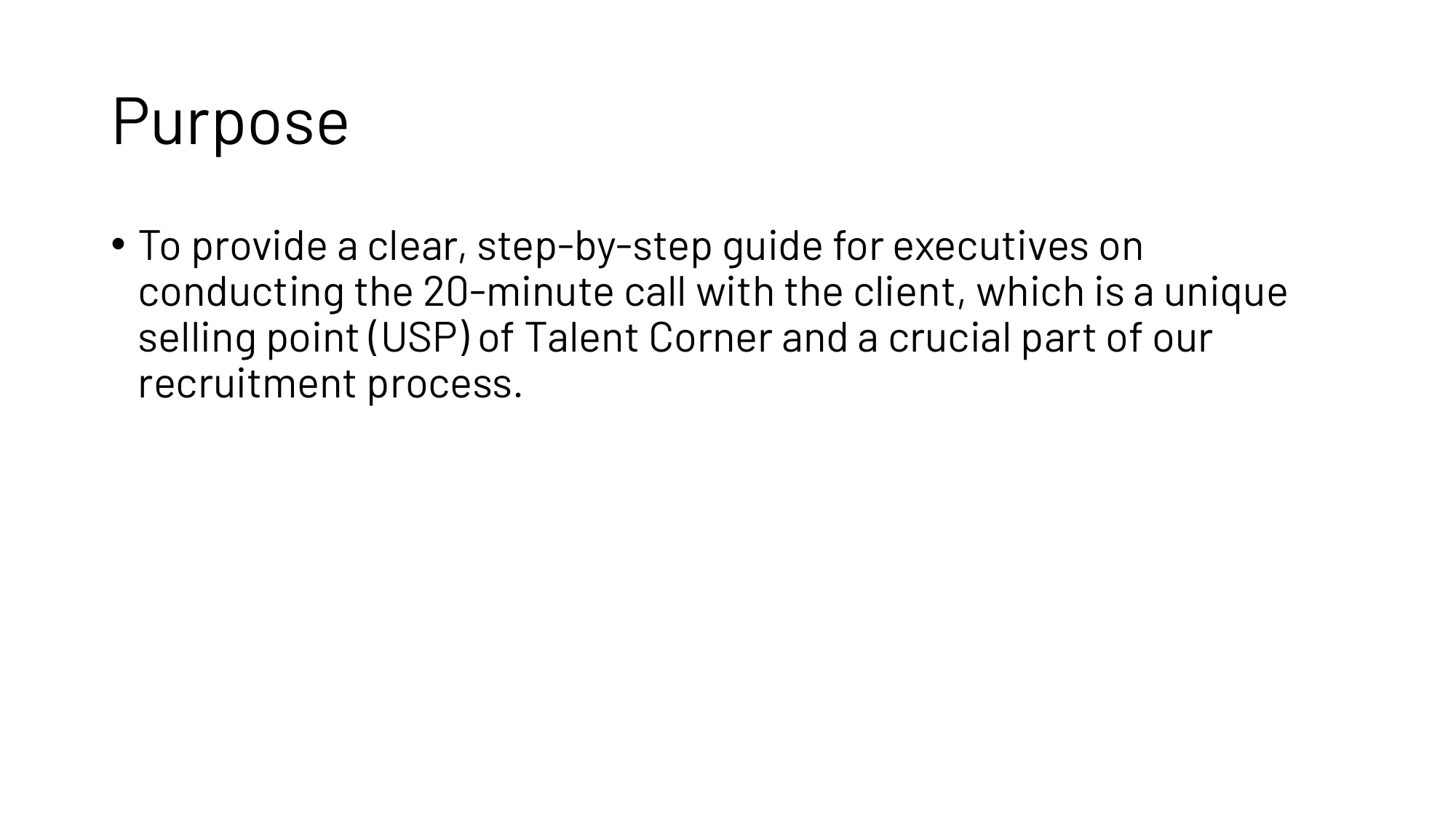

# Purpose
To provide a clear, step-by-step guide for executives on conducting the 20-minute call with the client, which is a unique selling point (USP) of Talent Corner and a crucial part of our recruitment process.